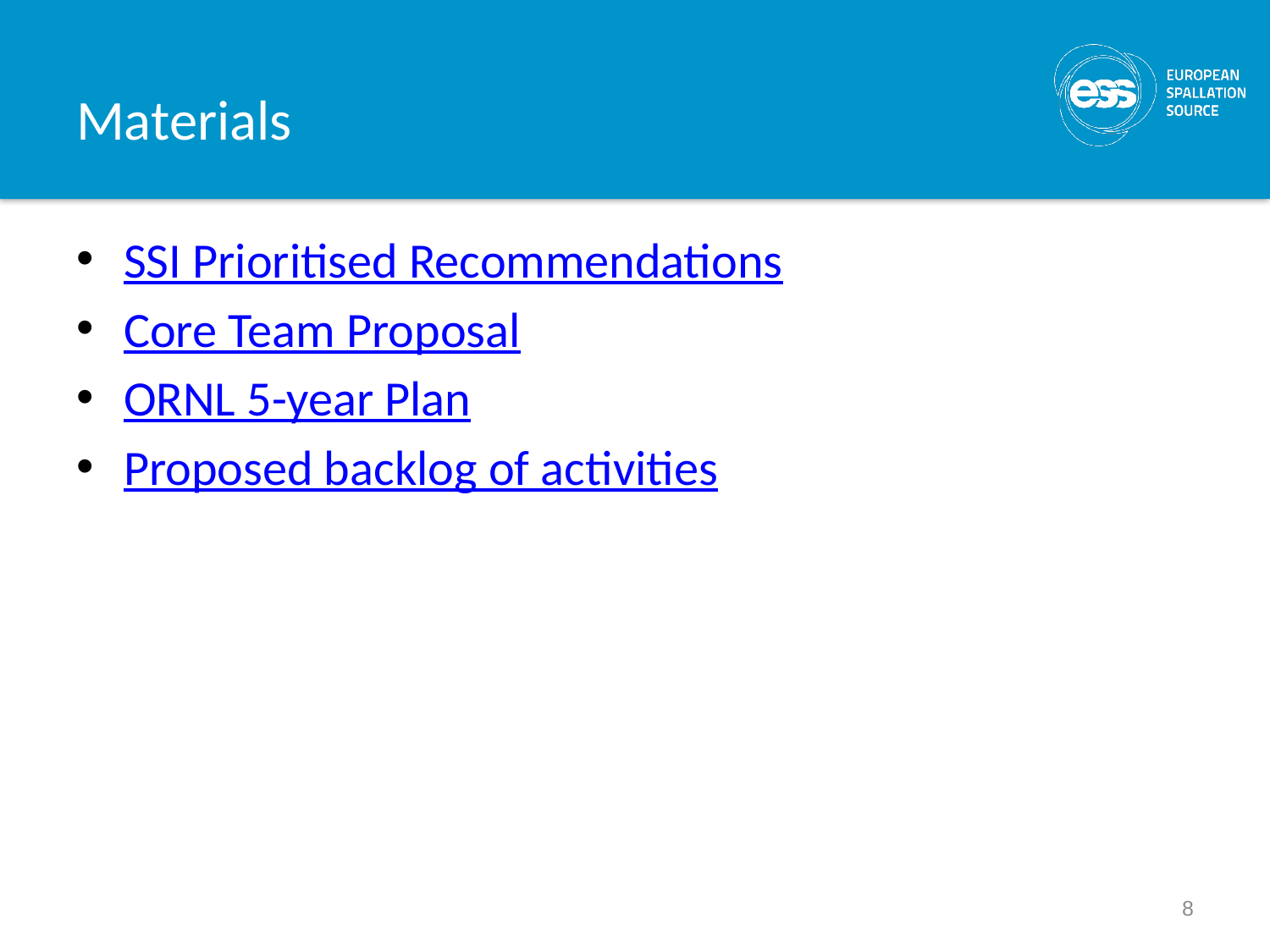

# Materials
SSI Prioritised Recommendations
Core Team Proposal
ORNL 5-year Plan
Proposed backlog of activities
8